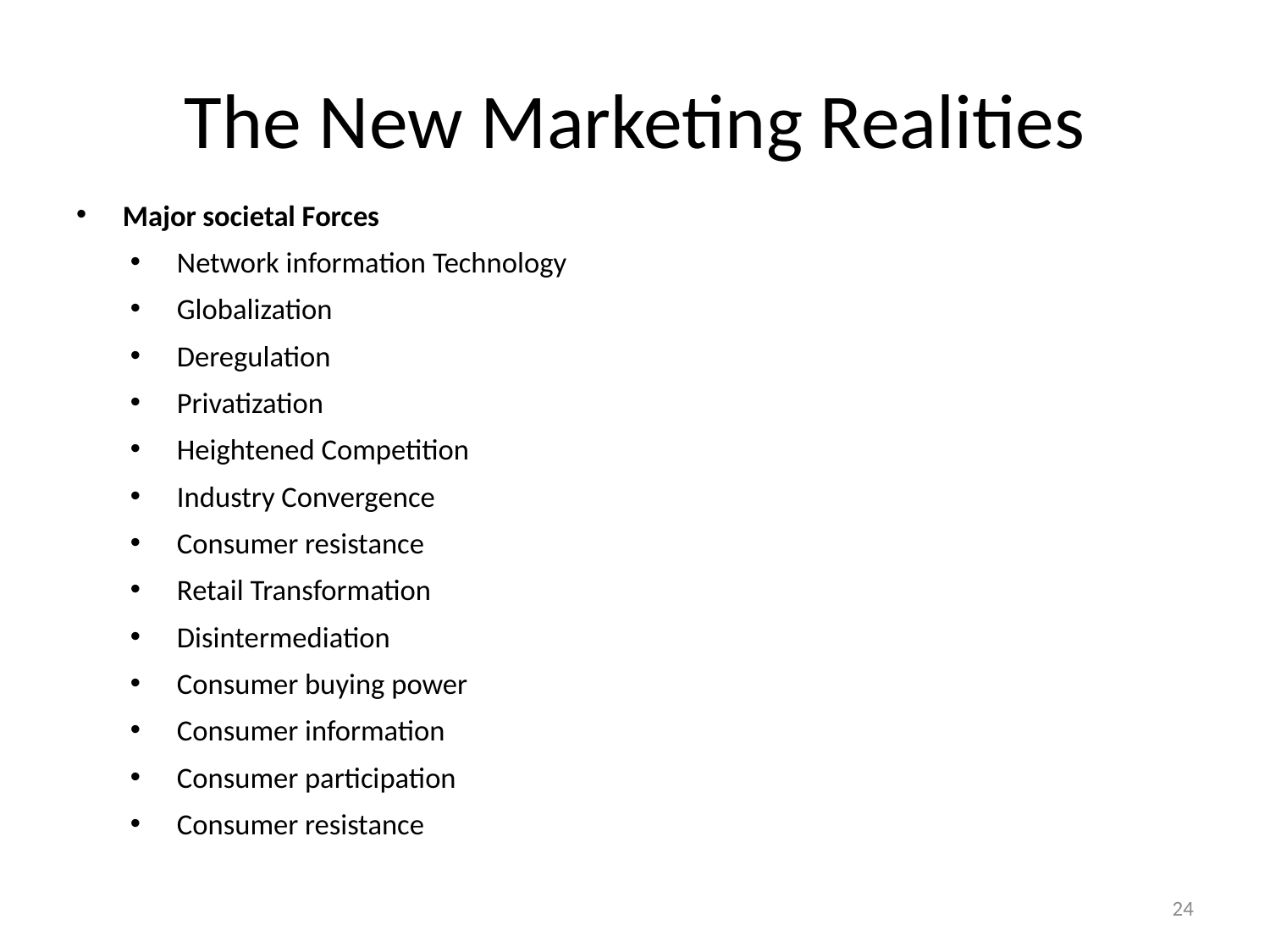

# The New Marketing Realities
Major societal Forces
Network information Technology
Globalization
Deregulation
Privatization
Heightened Competition
Industry Convergence
Consumer resistance
Retail Transformation
Disintermediation
Consumer buying power
Consumer information
Consumer participation
Consumer resistance
24